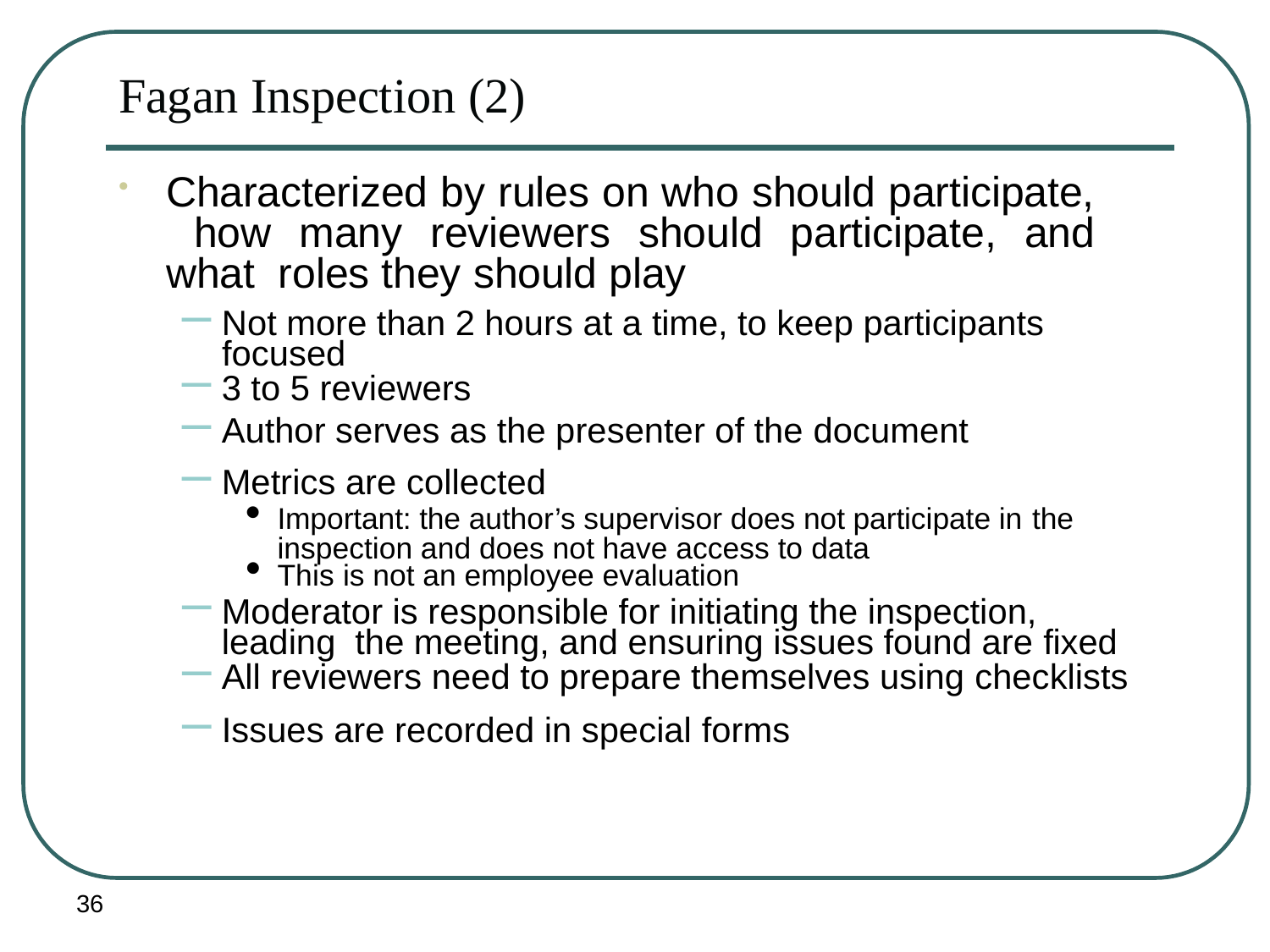

# Fagan Inspection (2)
Characterized by rules on who should participate,  how many reviewers should participate, and what  roles they should play
Not more than 2 hours at a time, to keep participants
3 to 5 reviewers
Author serves as the presenter of the document
Metrics are collected
Important: the author’s supervisor does not participate in the
focused
inspection and does not have access to data
This is not an employee evaluation
Moderator is responsible for initiating the inspection, leading  the meeting, and ensuring issues found are fixed
All reviewers need to prepare themselves using checklists
Issues are recorded in special forms
36